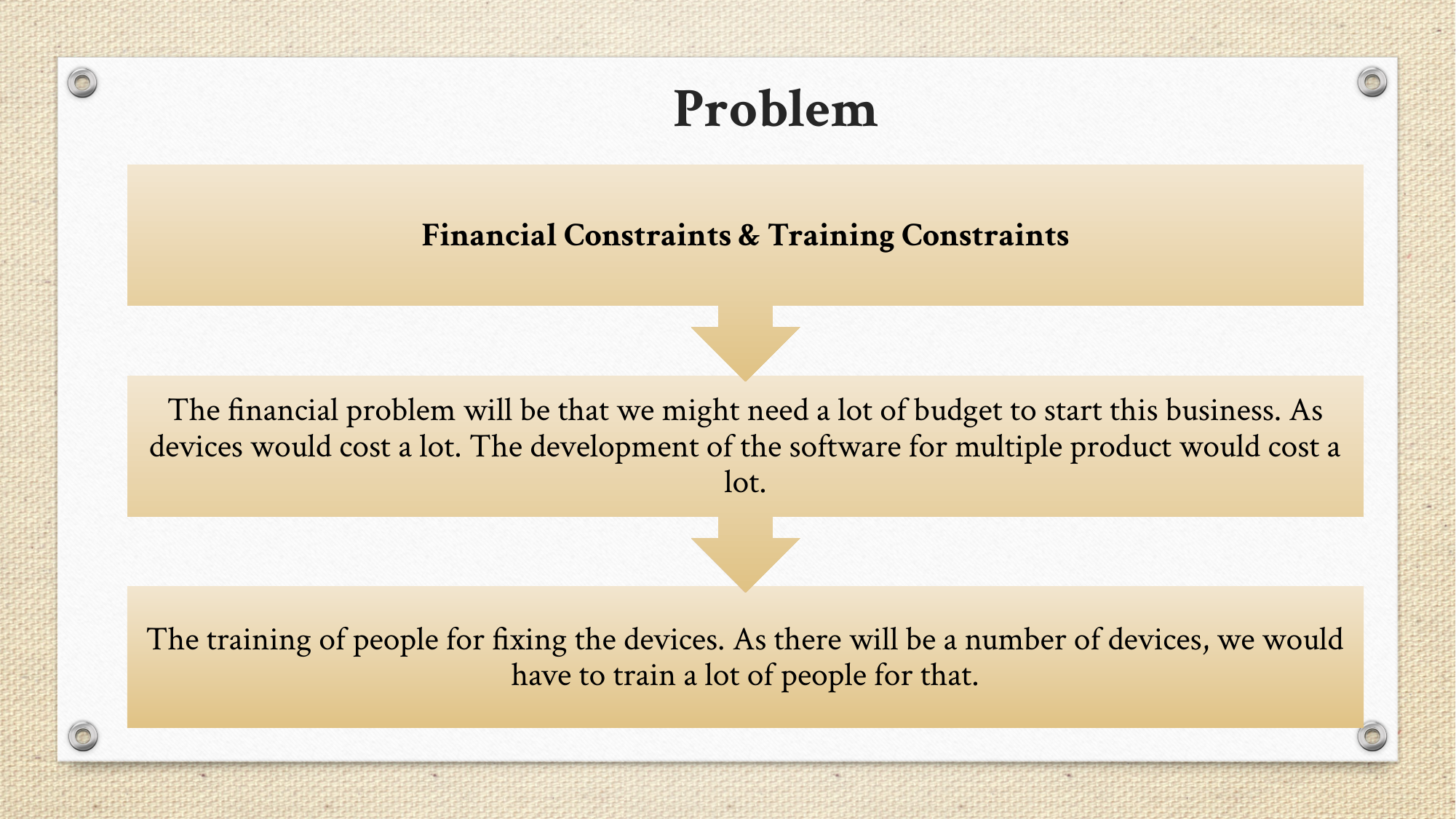

# Problem
The training of people for fixing the devices. As there will be a number of devices, we would have to train a lot of people for that.
The financial problem will be that we might need a lot of budget to start this business. As devices would cost a lot. The development of the software for multiple product would cost a lot.
Financial Constraints & Training Constraints